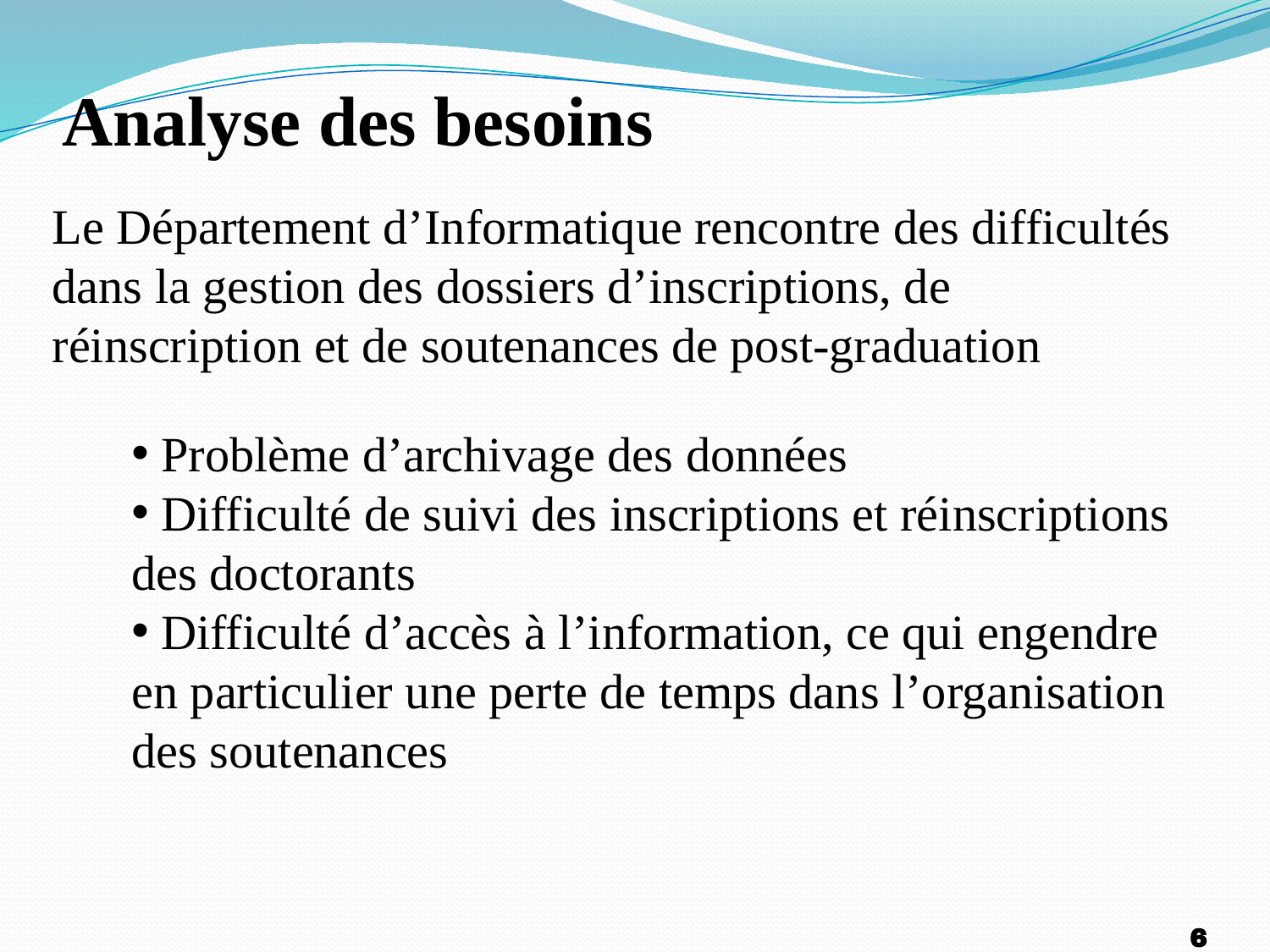

Analyse des besoins
Le Département d’Informatique rencontre des difficultés dans la gestion des dossiers d’inscriptions, de réinscription et de soutenances de post-graduation
 Problème d’archivage des données
 Difficulté de suivi des inscriptions et réinscriptions des doctorants
 Difficulté d’accès à l’information, ce qui engendre en particulier une perte de temps dans l’organisation des soutenances

6